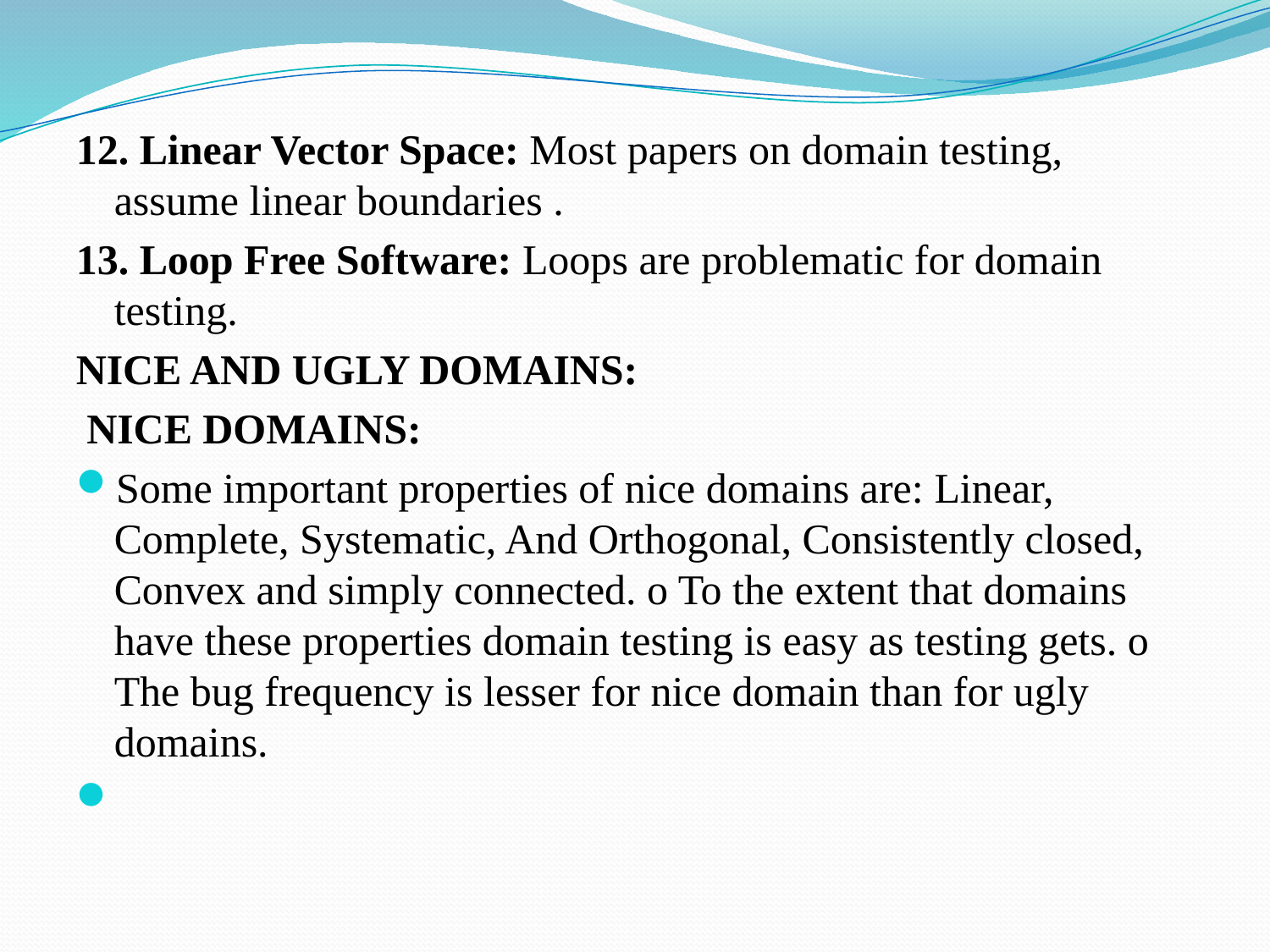

12. Linear Vector Space: Most papers on domain testing, assume linear boundaries .
13. Loop Free Software: Loops are problematic for domain testing.
NICE AND UGLY DOMAINS:
 NICE DOMAINS:
Some important properties of nice domains are: Linear, Complete, Systematic, And Orthogonal, Consistently closed, Convex and simply connected. o To the extent that domains have these properties domain testing is easy as testing gets. o The bug frequency is lesser for nice domain than for ugly domains.